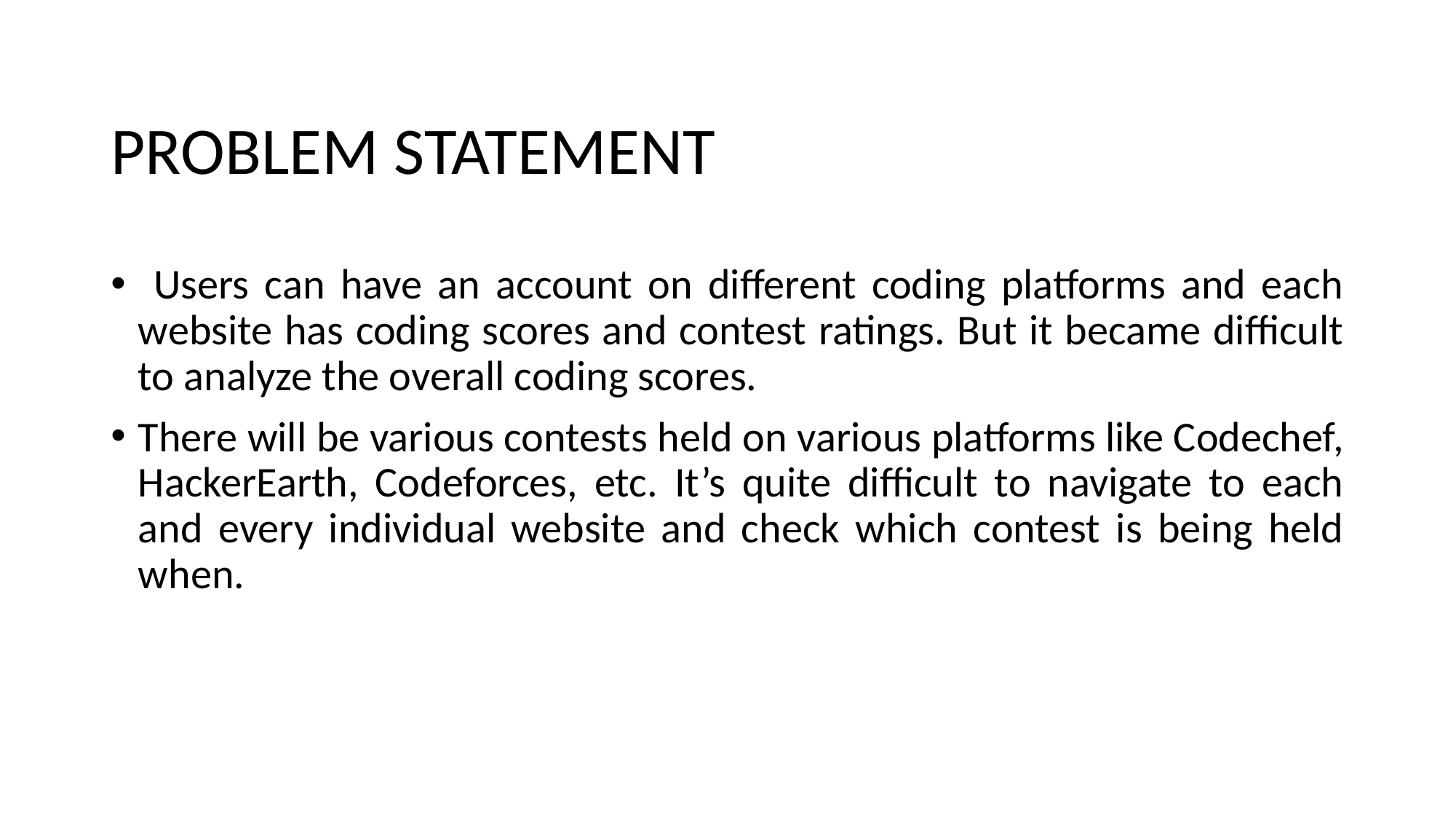

# PROBLEM STATEMENT
 Users can have an account on different coding platforms and each website has coding scores and contest ratings. But it became difficult to analyze the overall coding scores.
There will be various contests held on various platforms like Codechef, HackerEarth, Codeforces, etc. It’s quite difficult to navigate to each and every individual website and check which contest is being held when.